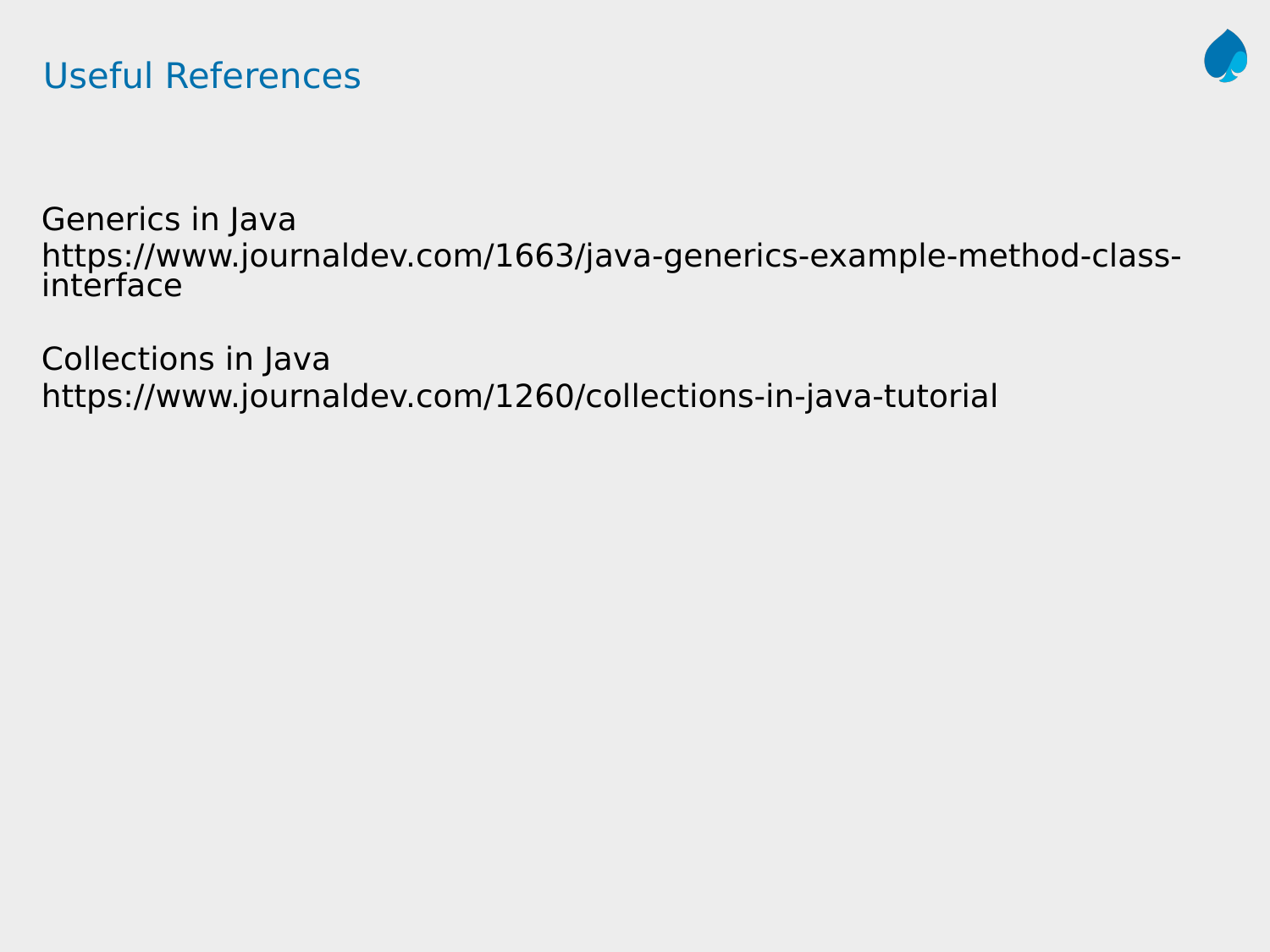

# Useful References
Generics in Java
https://www.journaldev.com/1663/java-generics-example-method-class-interface

Collections in Java
https://www.journaldev.com/1260/collections-in-java-tutorial